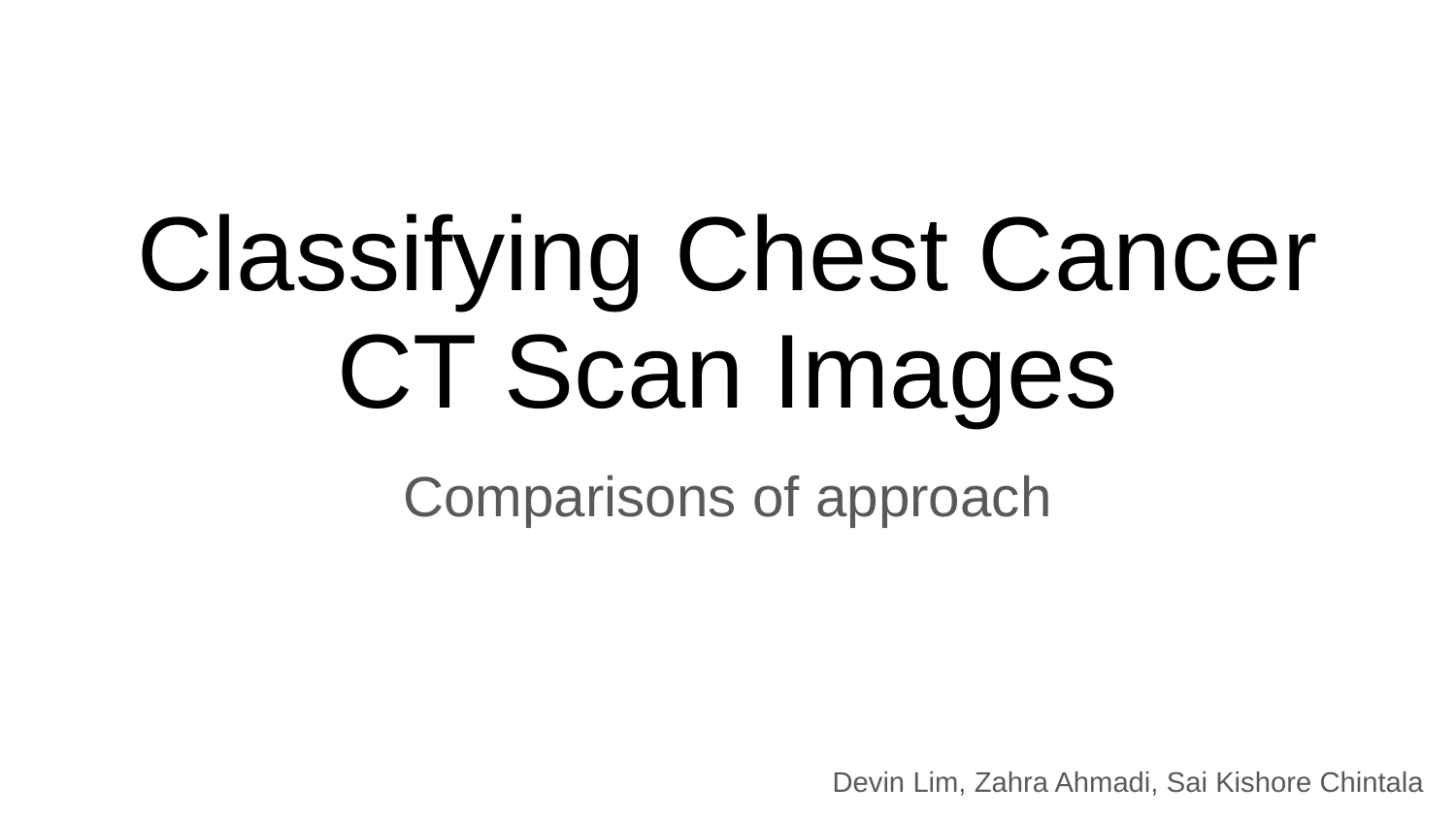

# Classifying Chest Cancer CT Scan Images
Comparisons of approach
Devin Lim, Zahra Ahmadi, Sai Kishore Chintala